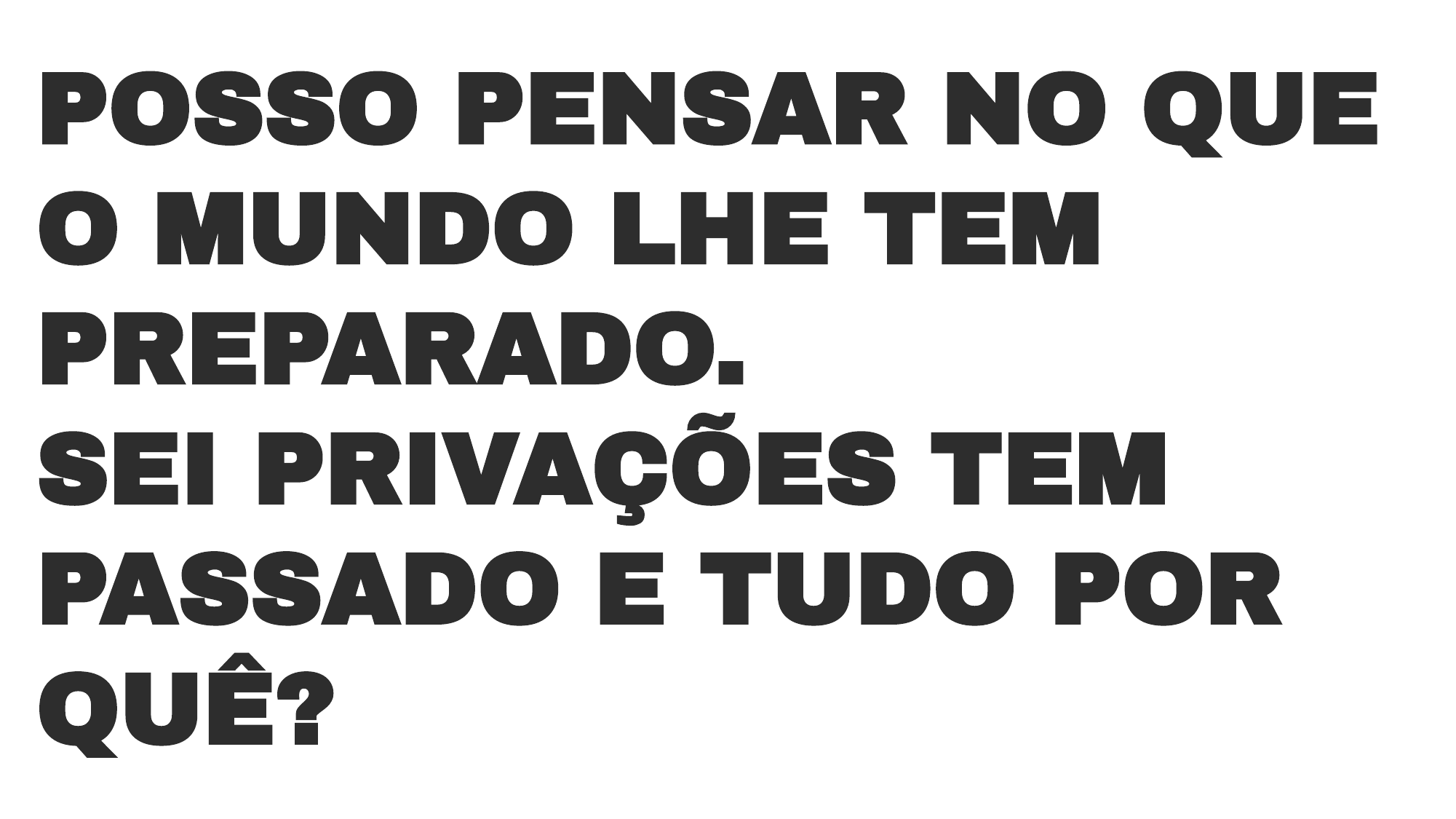

POSSO PENSAR NO QUE O MUNDO LHE TEM PREPARADO.
SEI PRIVAÇÕES TEM PASSADO E TUDO POR QUÊ?